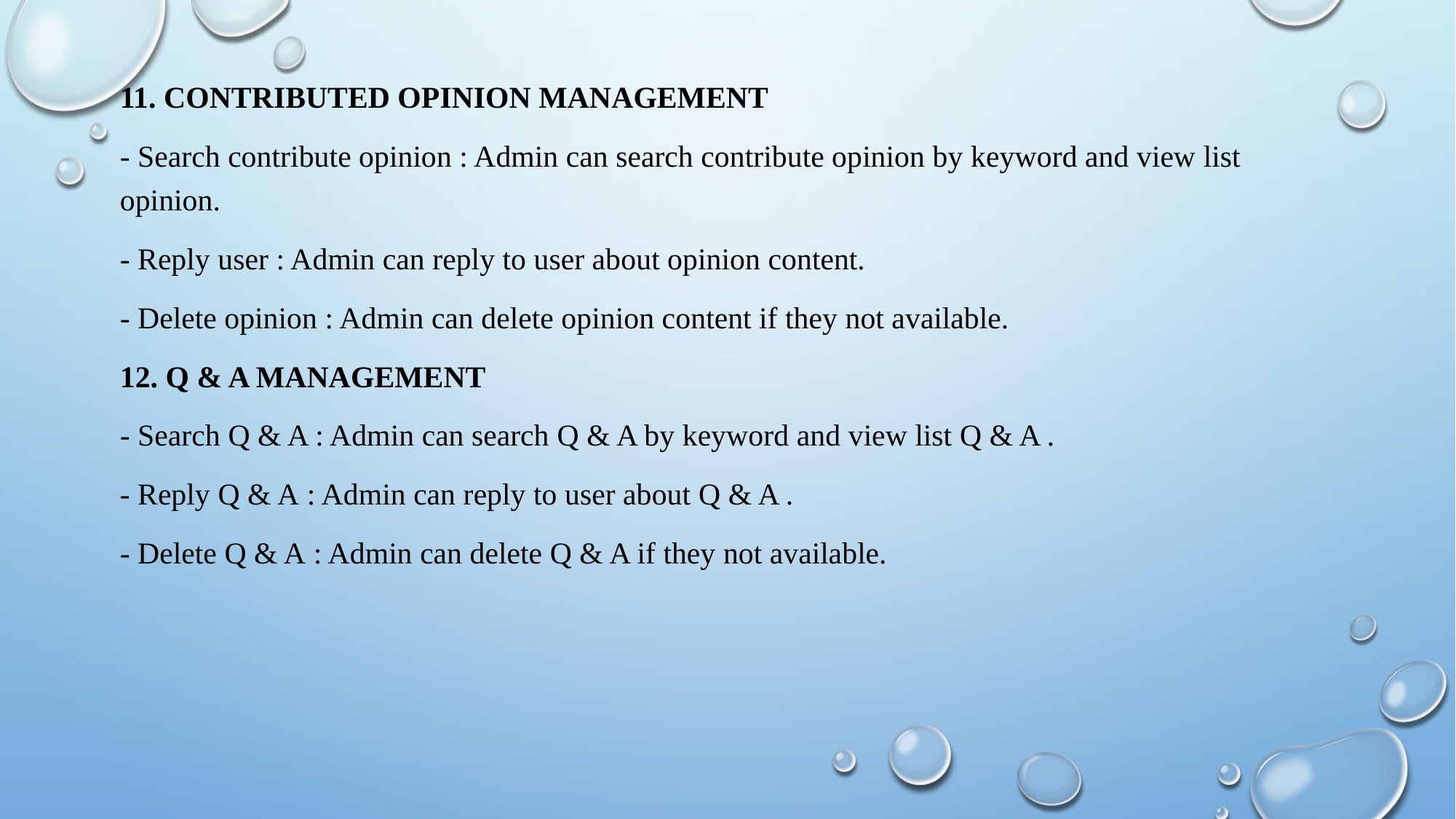

11. CONTRIBUTED OPINION MANAGEMENT
- Search contribute opinion : Admin can search contribute opinion by keyword and view list opinion.
- Reply user : Admin can reply to user about opinion content.
- Delete opinion : Admin can delete opinion content if they not available.
12. Q & A MANAGEMENT
- Search Q & A : Admin can search Q & A by keyword and view list Q & A .
- Reply Q & A : Admin can reply to user about Q & A .
- Delete Q & A : Admin can delete Q & A if they not available.